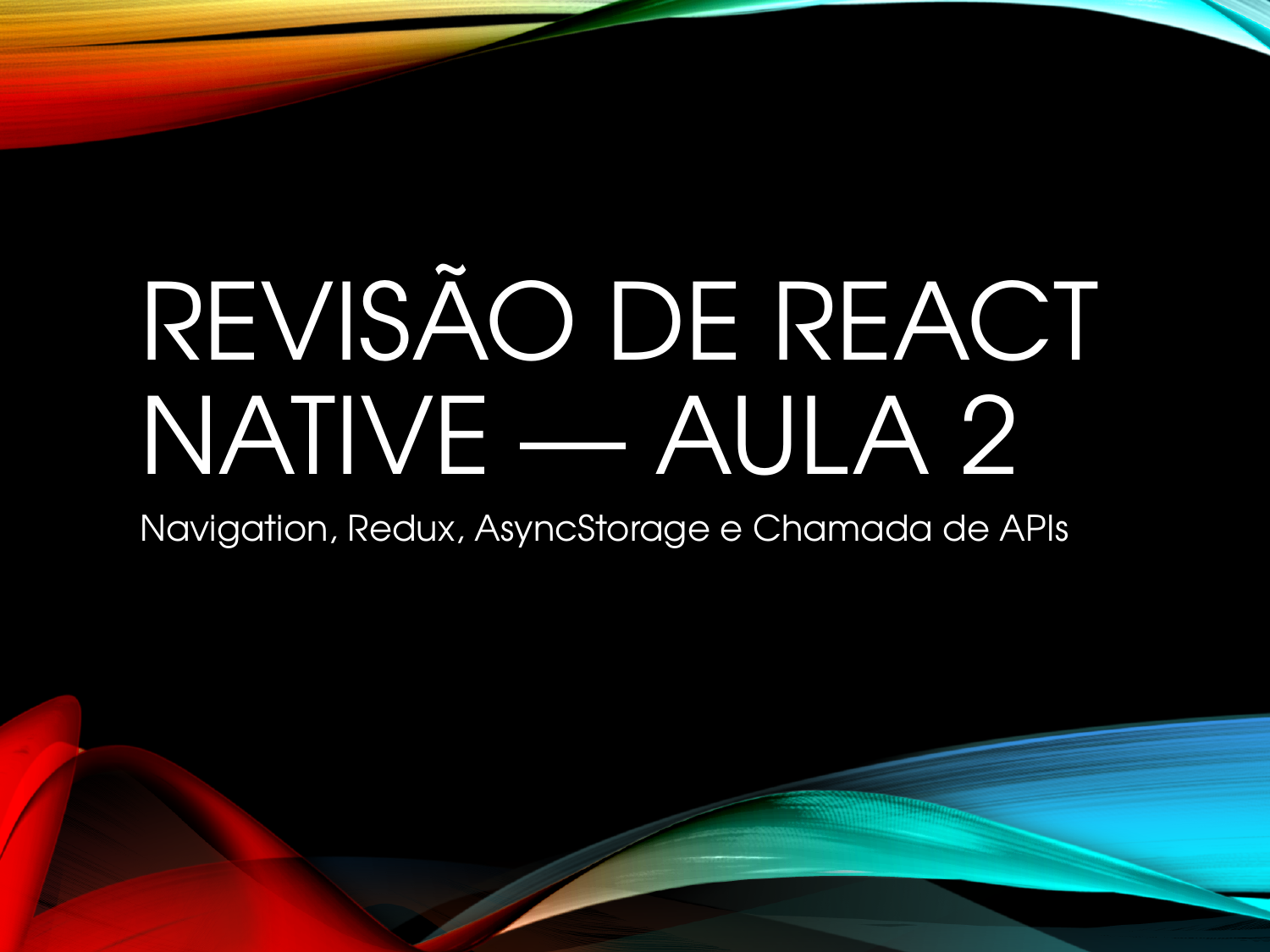

# Revisão de React Native — Aula 2
Navigation, Redux, AsyncStorage e Chamada de APIs